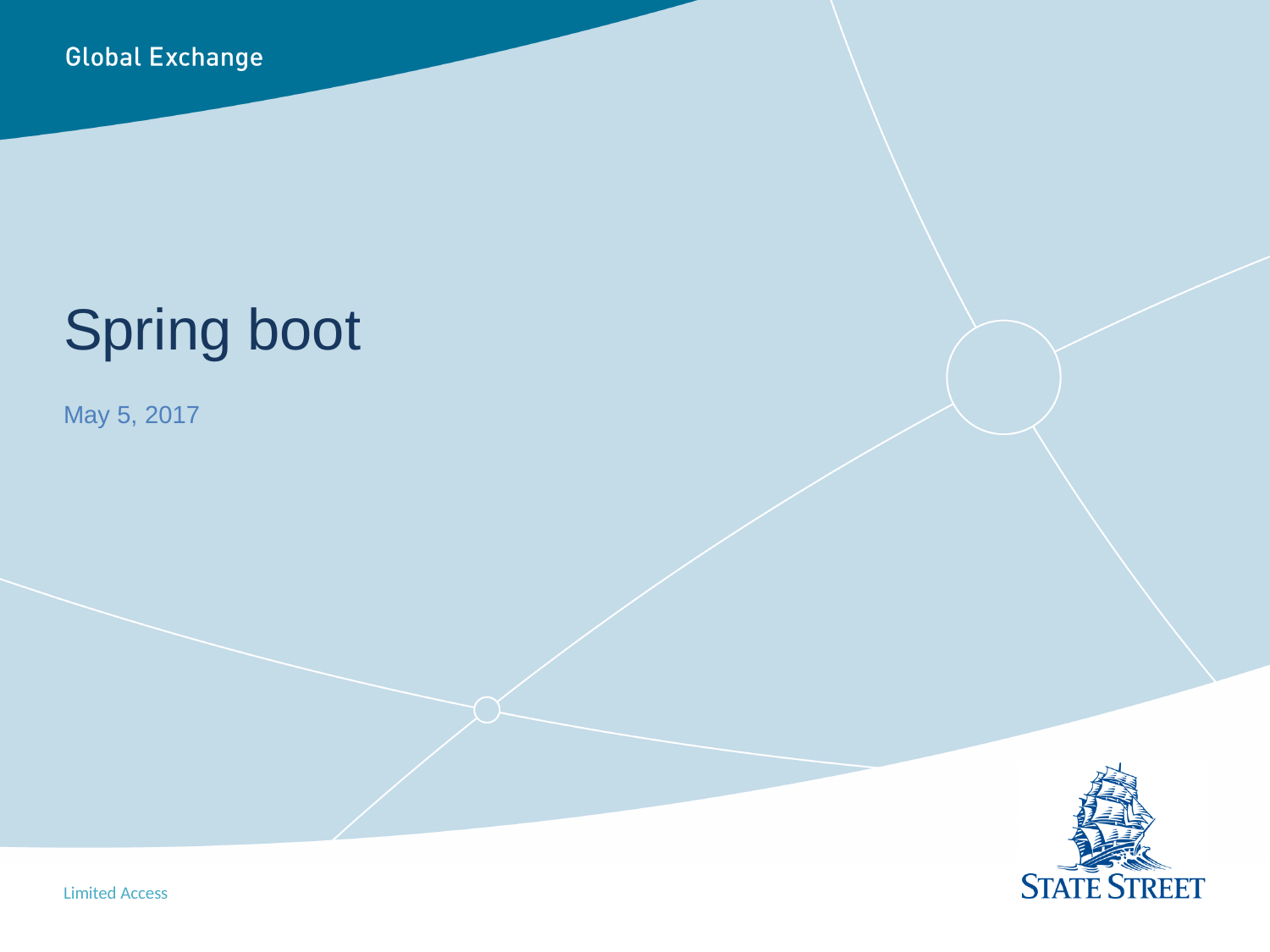

# Spring boot
May 5, 2017
Limited Access